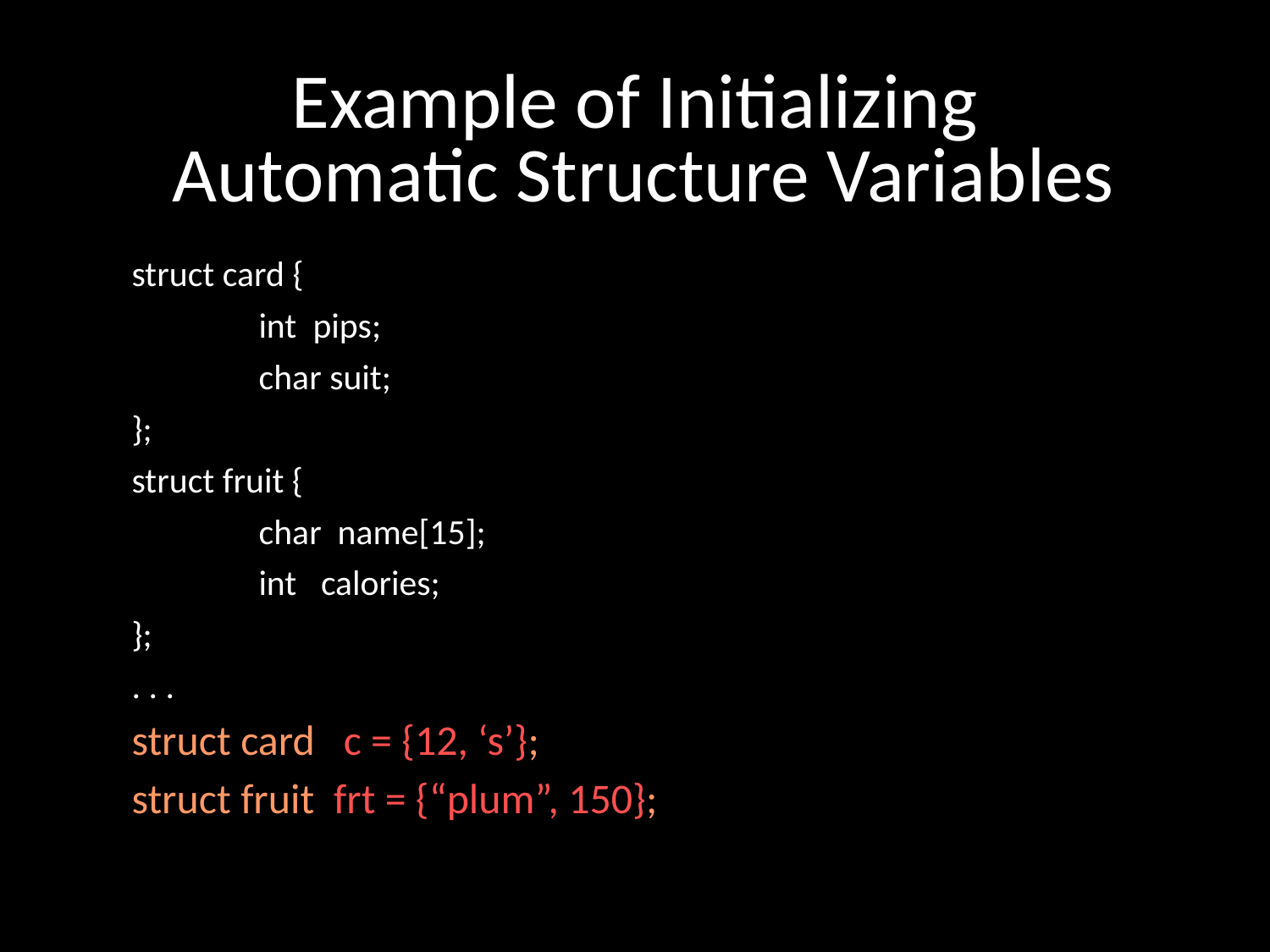

# Example of Initializing Automatic Structure Variables
 	struct card {
		int  pips;
		char suit;
	};
	struct fruit {
		char  name[15];
		int   calories;
	};
	. . .
	struct card   c = {12, ‘s’};
	struct fruit  frt = {“plum”, 150};